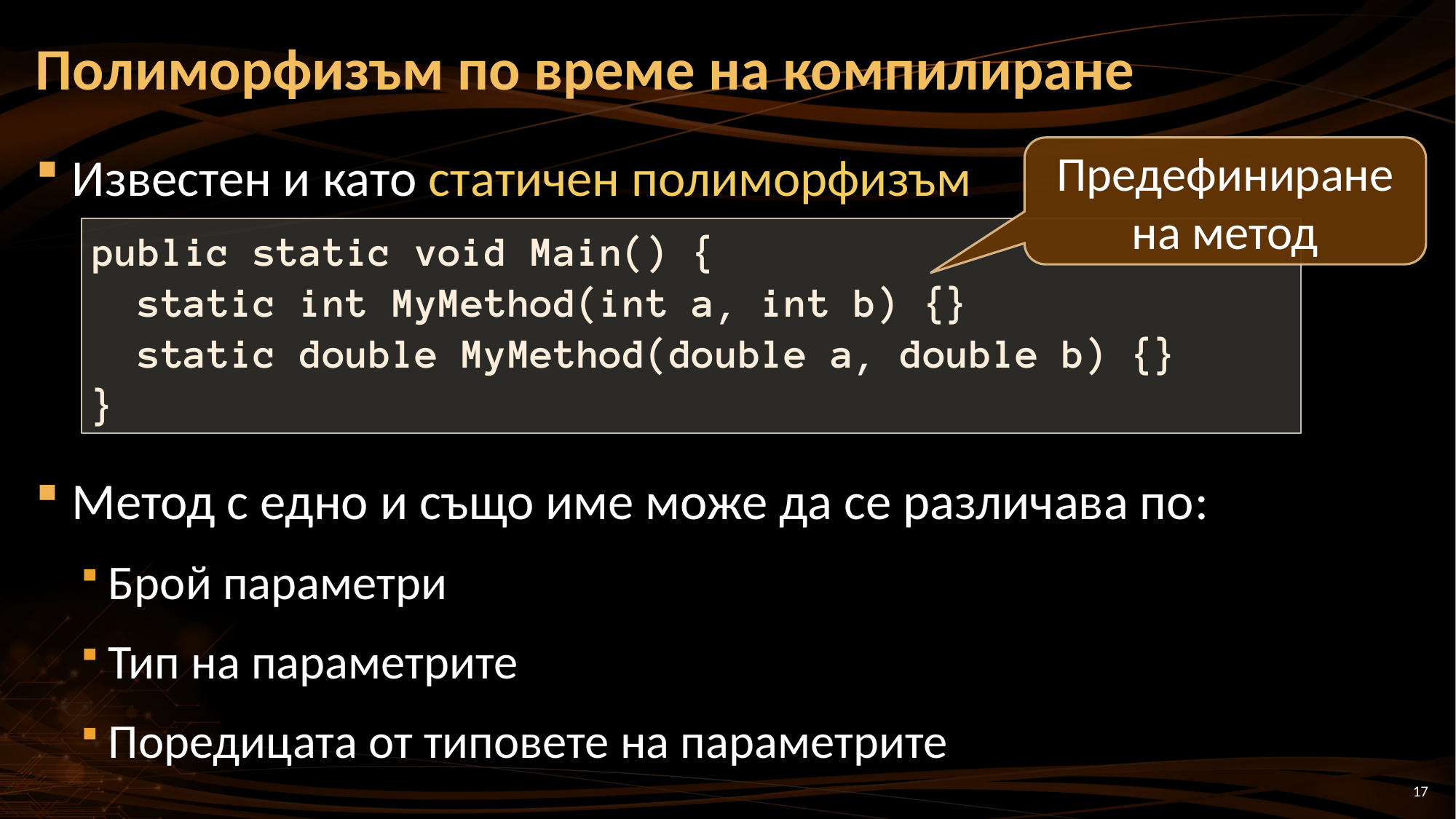

# Полиморфизъм по време на компилиране
Предефиниране на метод
Известен и като статичен полиморфизъм

Метод с едно и също име може да се различава по:
Брой параметри
Тип на параметрите
Поредицата от типовете на параметрите

public static void Main() {
  static int MyMethod(int a, int b) {}
  static double MyMethod(double a, double b) {}
}
17